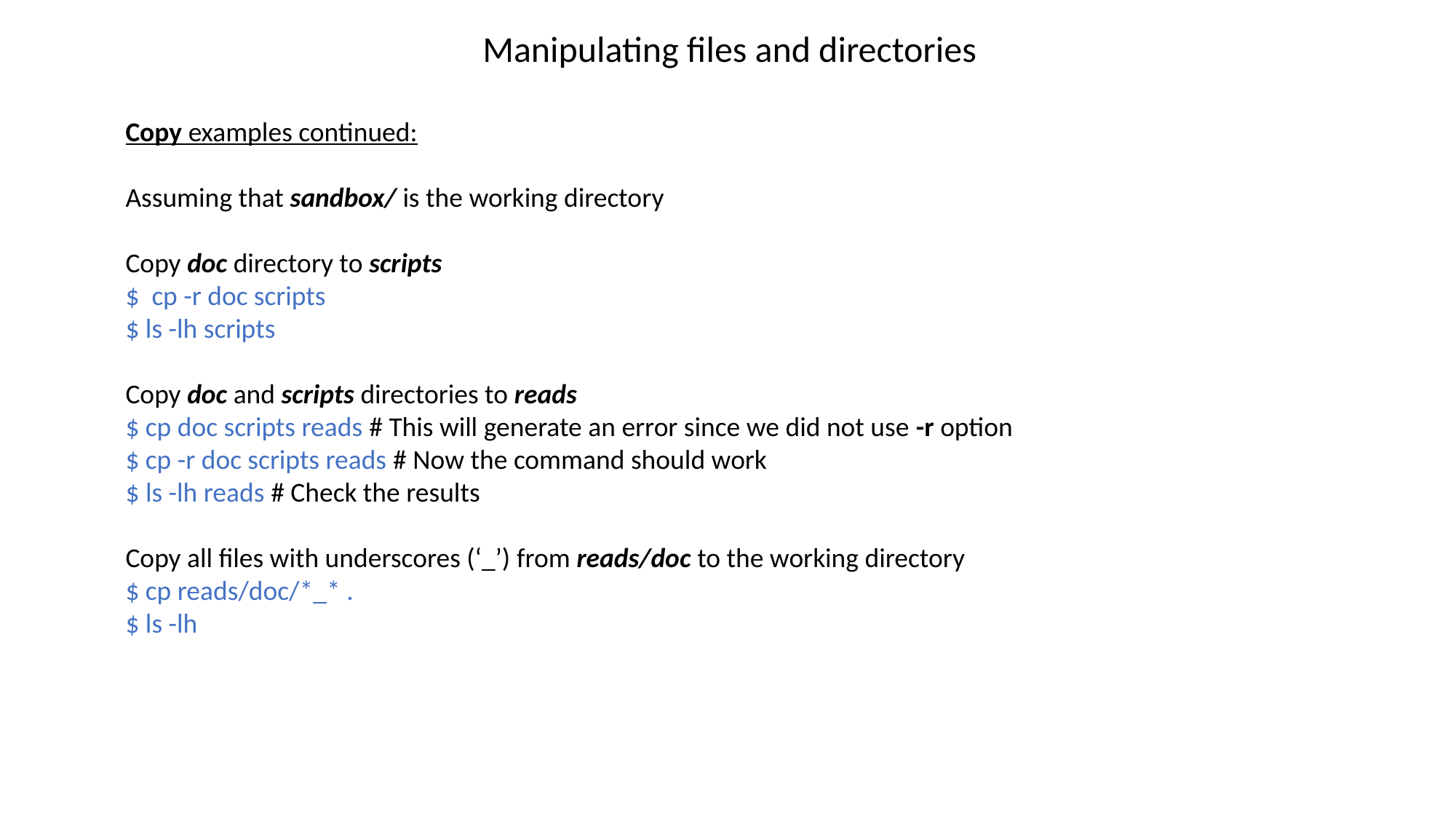

Manipulating files and directories

Copy examples continued:

Assuming that sandbox/ is the working directory

Copy doc directory to scripts
$  cp -r doc scripts
$ ls -lh scripts

Copy doc and scripts directories to reads
$ cp doc scripts reads # This will generate an error since we did not use -r option
$ cp -r doc scripts reads # Now the command should work
$ ls -lh reads # Check the results

Copy all files with underscores (‘_’) from reads/doc to the working directory
$ cp reads/doc/*_* .
$ ls -lh